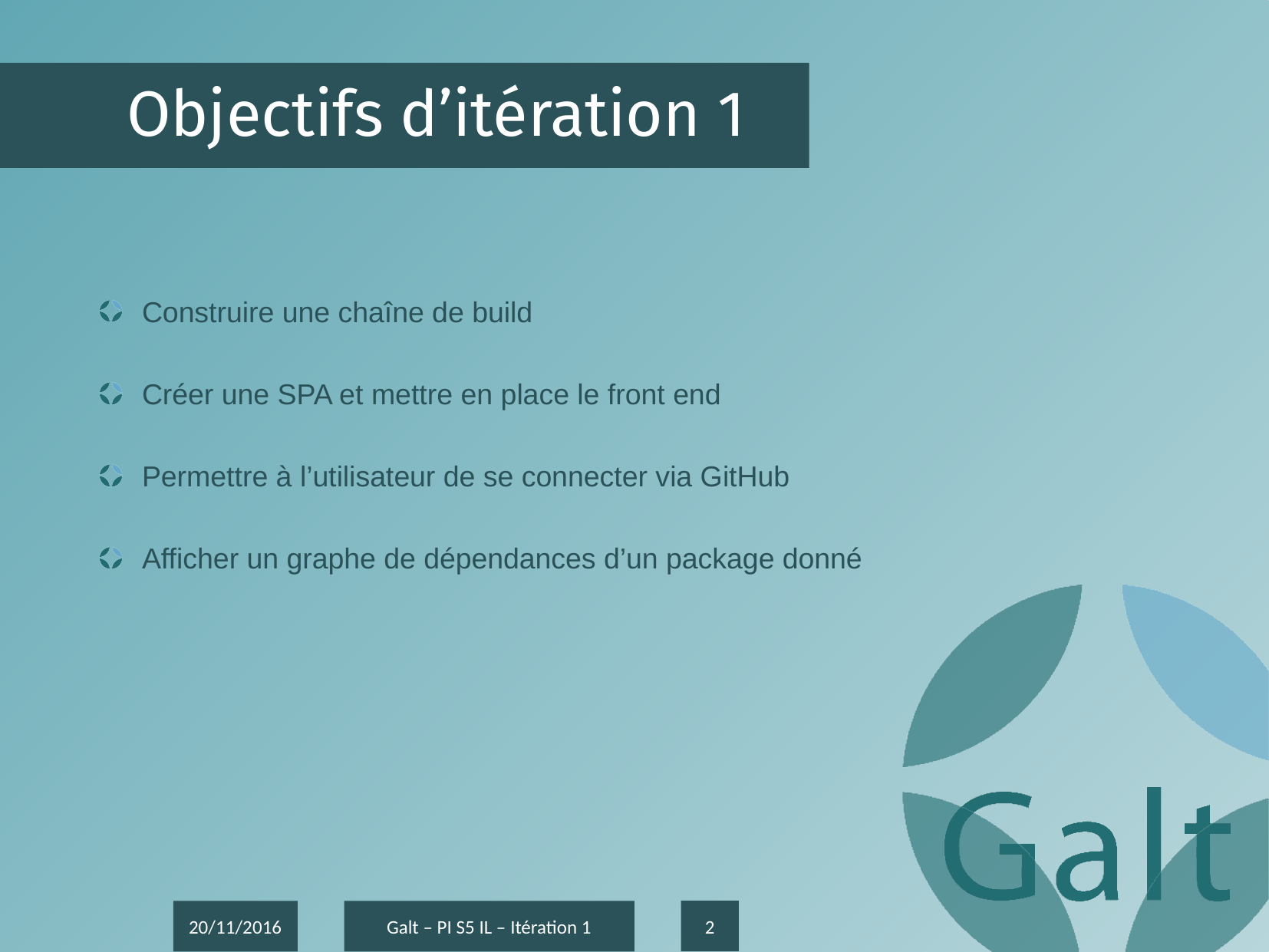

# Objectifs d’itération 1
Construire une chaîne de build
Créer une SPA et mettre en place le front end
Permettre à l’utilisateur de se connecter via GitHub
Afficher un graphe de dépendances d’un package donné

2
20/11/2016
Galt – PI S5 IL – Itération 1